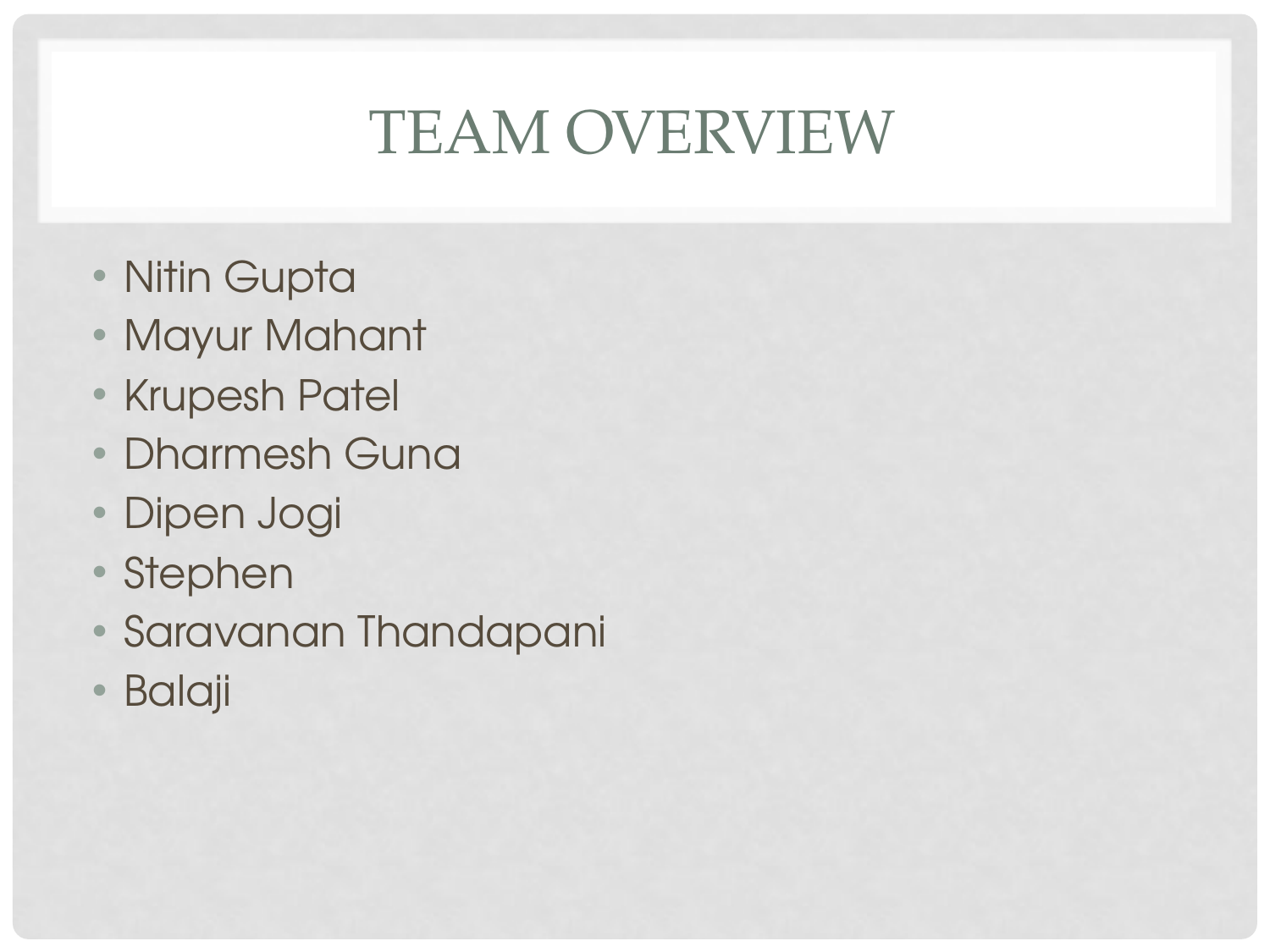

# Team overview
Nitin Gupta
Mayur Mahant
Krupesh Patel
Dharmesh Guna
Dipen Jogi
Stephen
Saravanan Thandapani
Balaji